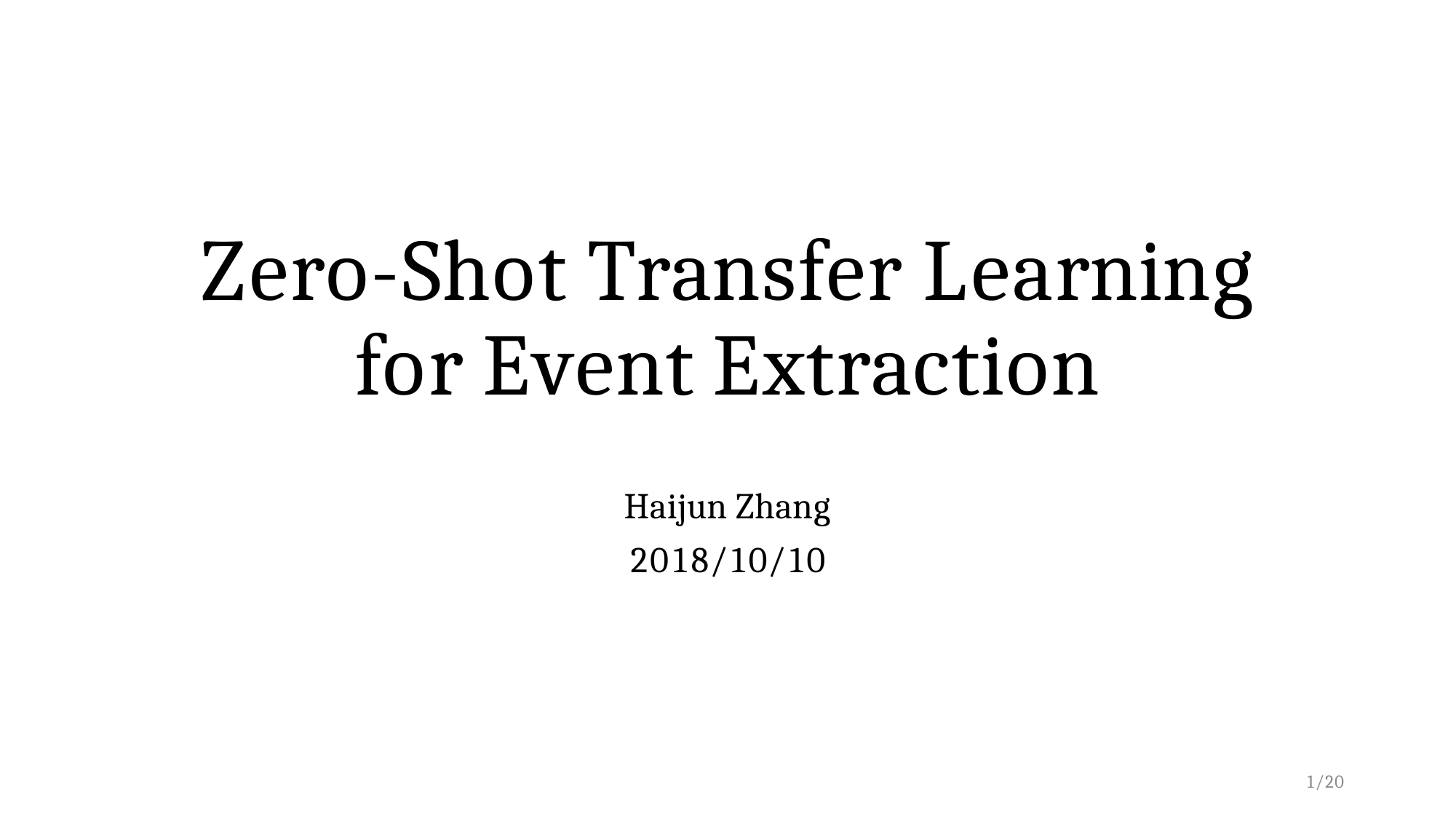

# Zero-Shot Transfer Learning for Event Extraction

Haijun Zhang
2018/10/10
1